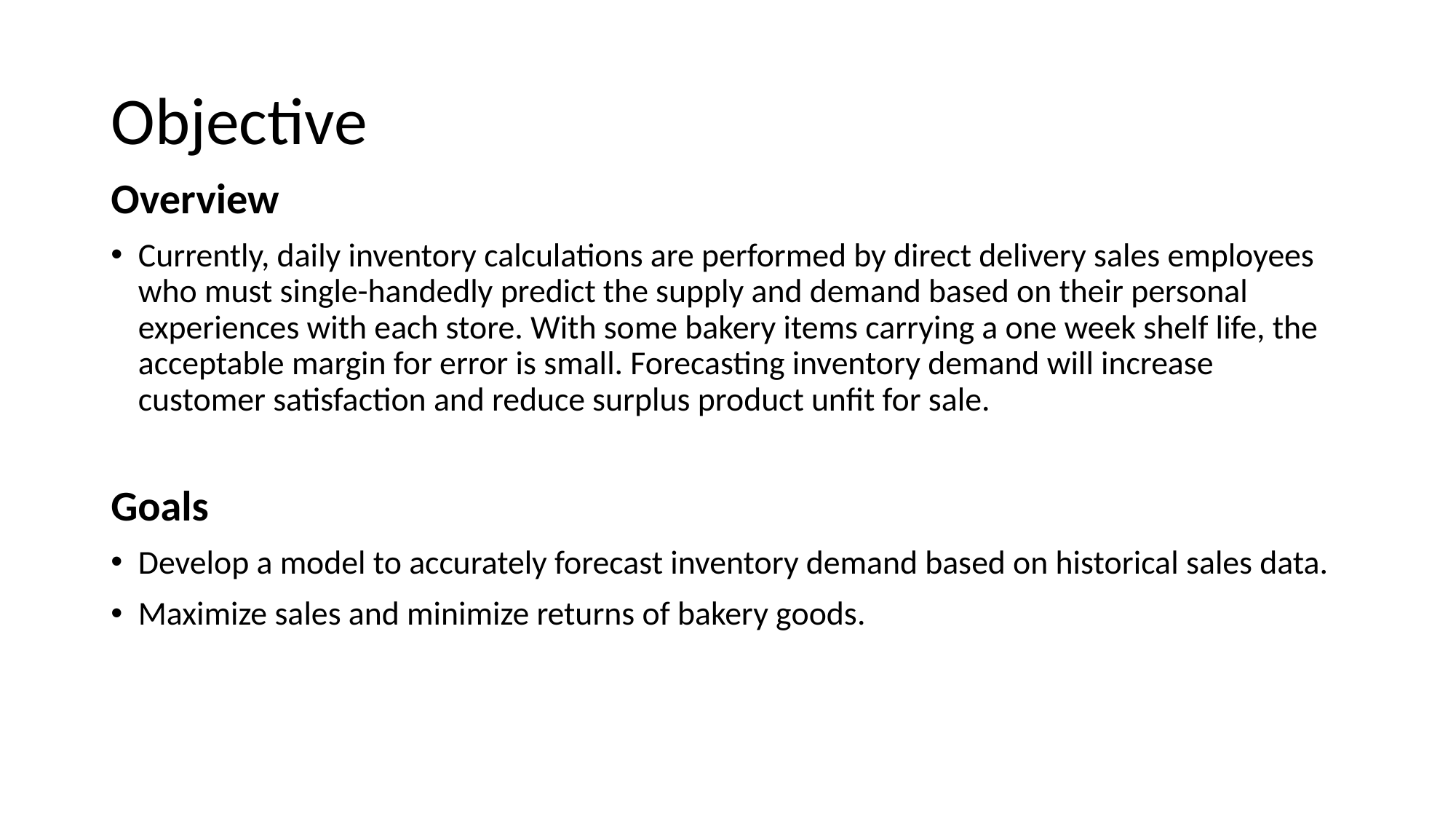

# Objective
Overview
Currently, daily inventory calculations are performed by direct delivery sales employees who must single-handedly predict the supply and demand based on their personal experiences with each store. With some bakery items carrying a one week shelf life, the acceptable margin for error is small. Forecasting inventory demand will increase customer satisfaction and reduce surplus product unfit for sale.

Goals
Develop a model to accurately forecast inventory demand based on historical sales data.
Maximize sales and minimize returns of bakery goods.